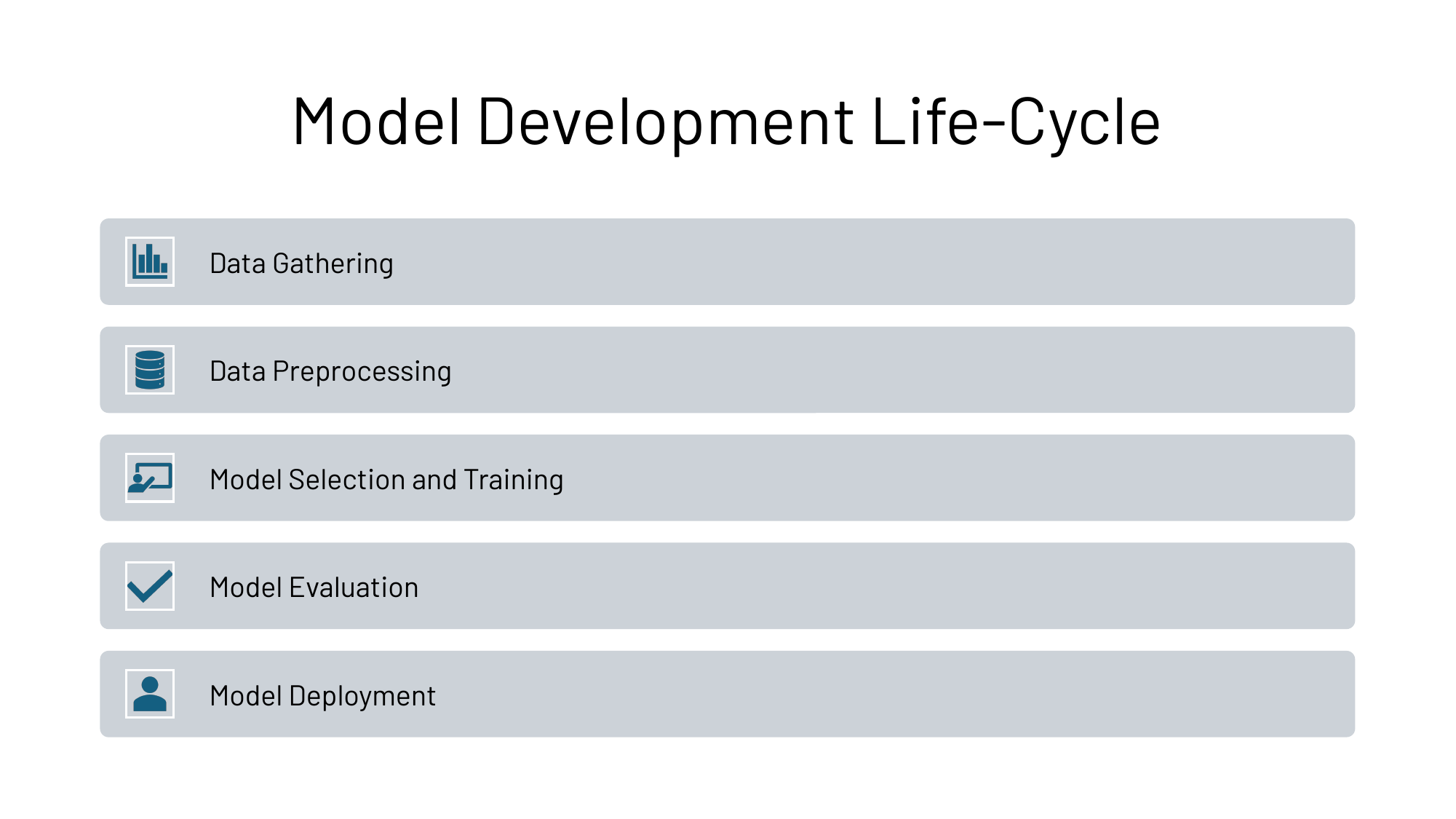

# Model Development Life-Cycle
Data Gathering
Data Preprocessing
Model Selection and Training
Model Evaluation
Model Deployment